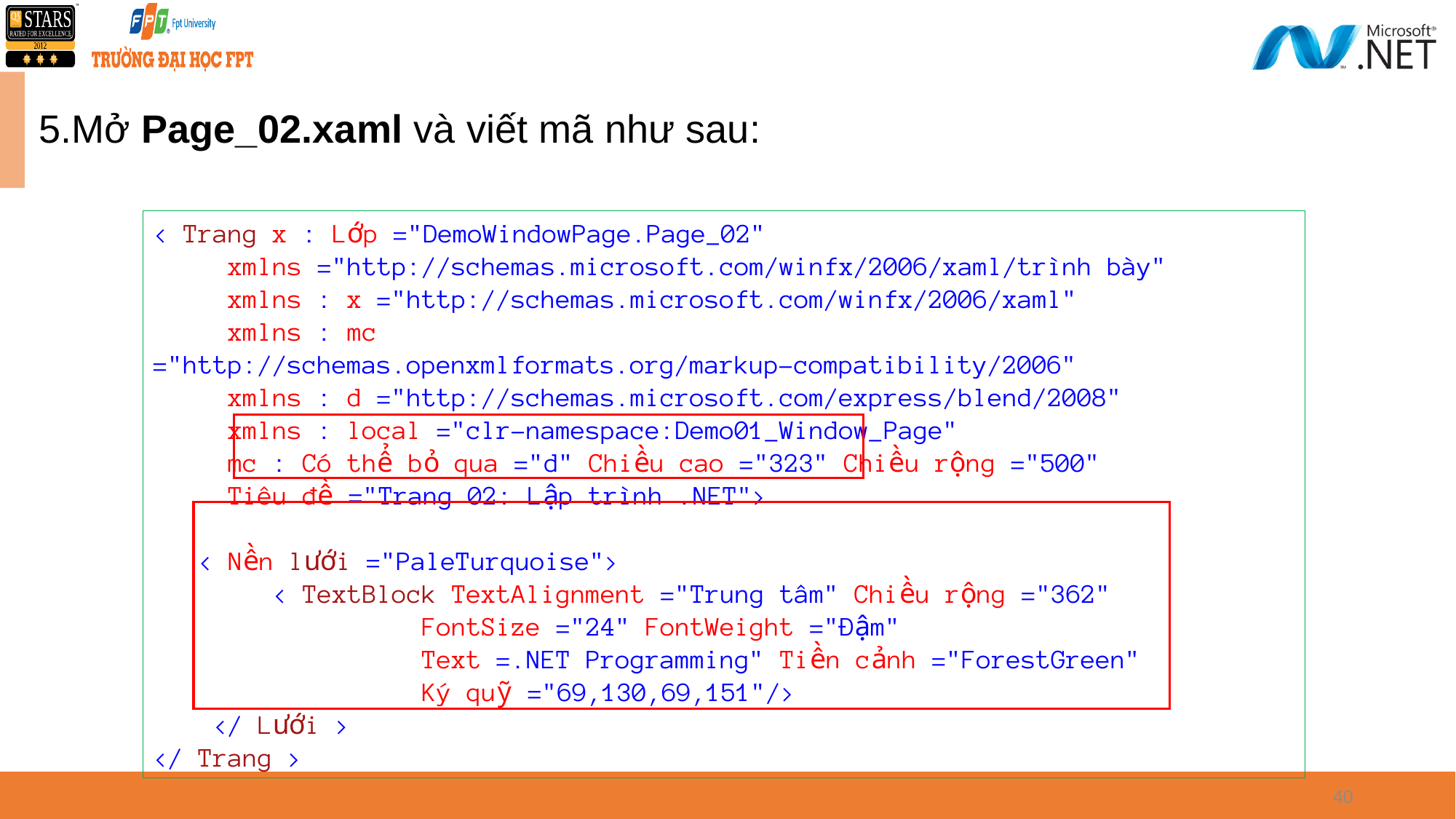

5.Mở Page_02.xaml và viết mã như sau:
< Trang x : Lớp ="DemoWindowPage.Page_02"
     xmlns ="http://schemas.microsoft.com/winfx/2006/xaml/trình bày"
     xmlns : x ="http://schemas.microsoft.com/winfx/2006/xaml"
     xmlns : mc ="http://schemas.openxmlformats.org/markup-compatibility/2006"
     xmlns : d ="http://schemas.microsoft.com/express/blend/2008"
     xmlns : local ="clr-namespace:Demo01_Window_Page"
     mc : Có thể bỏ qua ="d" Chiều cao ="323" Chiều rộng ="500"
     Tiêu đề ="Trang 02: Lập trình .NET">

   < Nền lưới ="PaleTurquoise">
        < TextBlock TextAlignment ="Trung tâm" Chiều rộng ="362"
                  FontSize ="24" FontWeight ="Đậm"
                  Text =.NET Programming" Tiền cảnh ="ForestGreen"
                  Ký quỹ ="69,130,69,151"/>
    </ Lưới >
</ Trang >

40